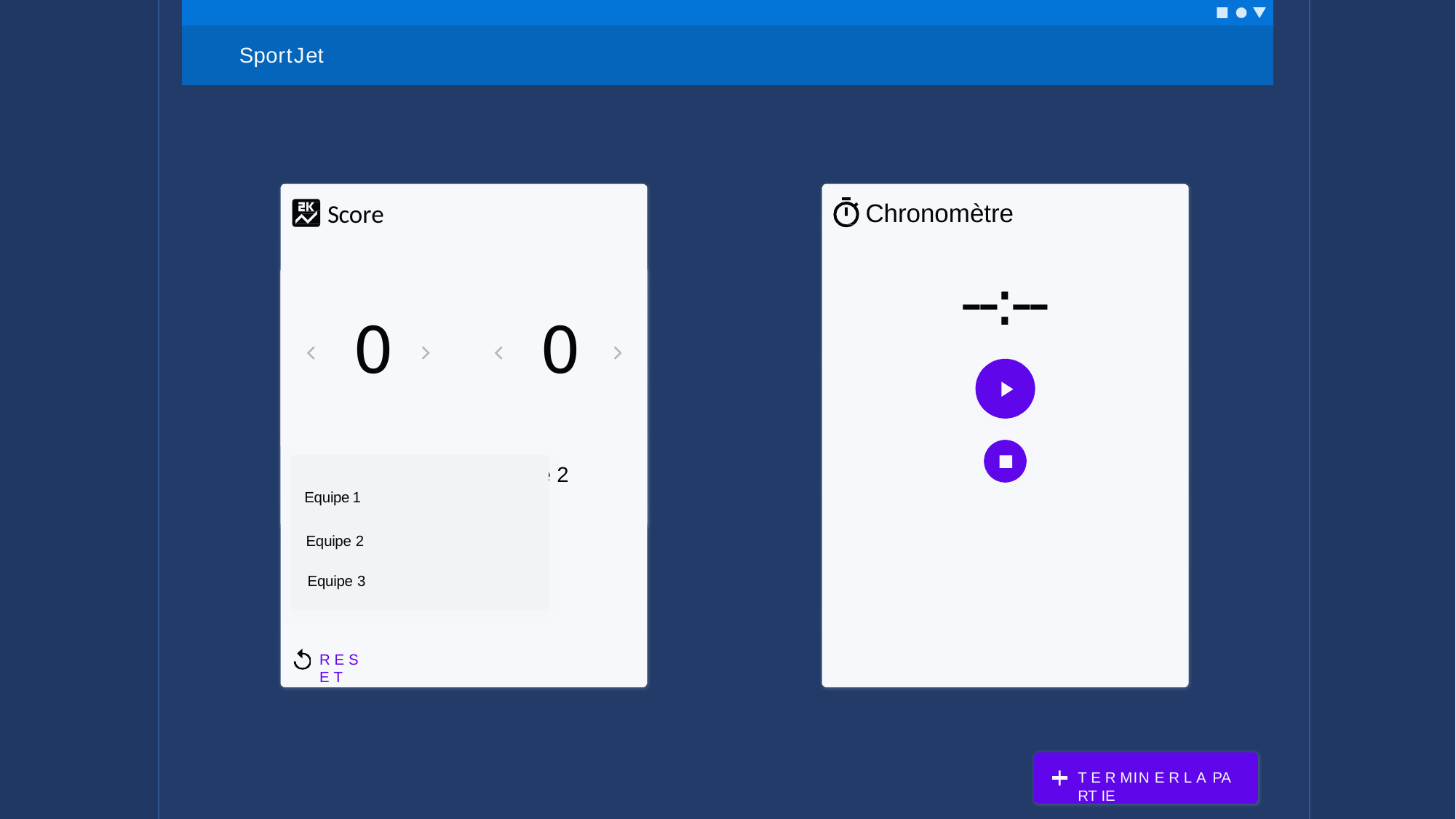

SportJet

Chronomètre

--:--

# Score

0
0

Equipe 2
Visiteur

Equipe 1
Equipe 2
Equipe 3

R E S E T

T E R MIN E R L A PA RT IE